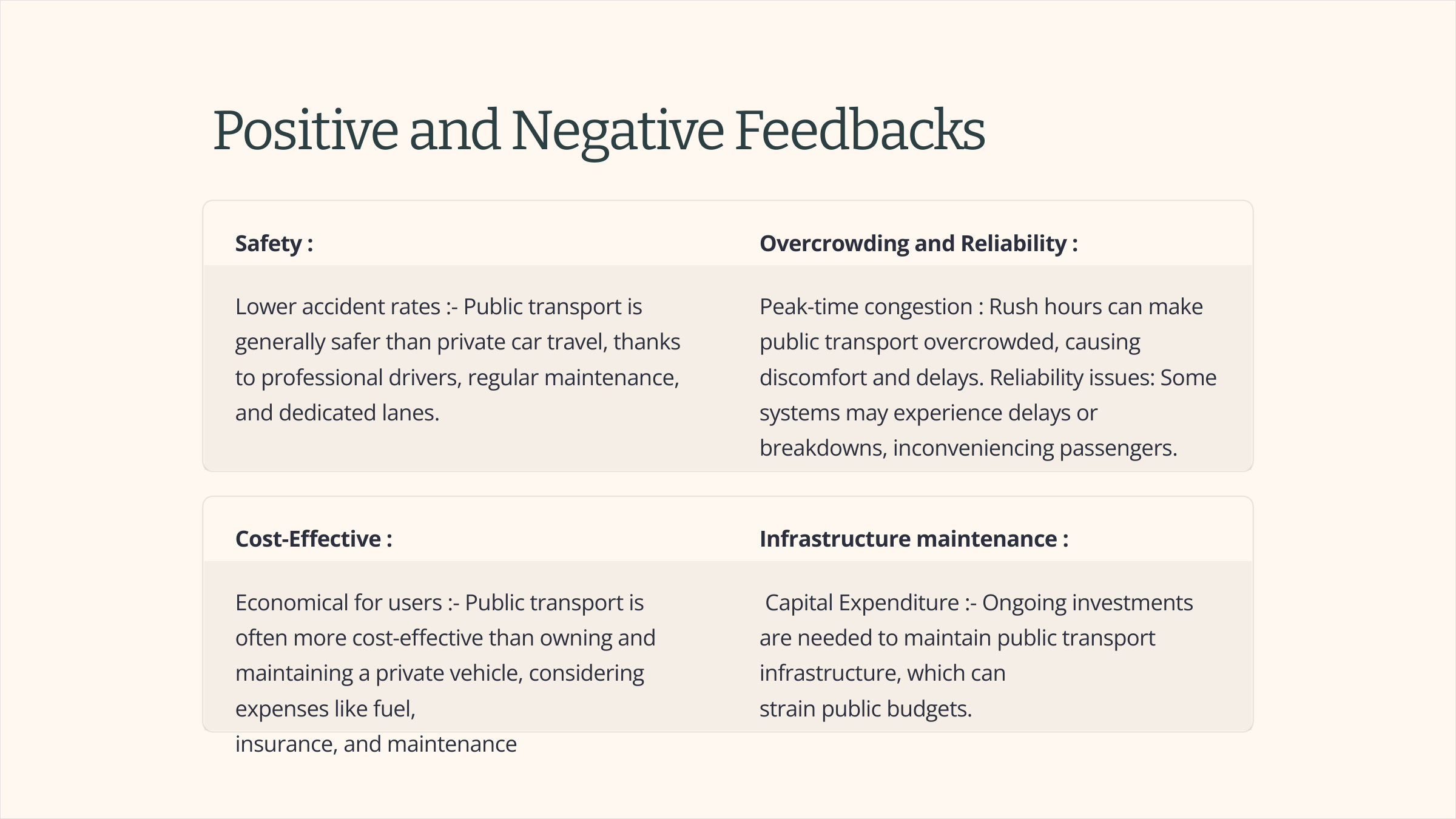

Positive and Negative Feedbacks

Safety :
Overcrowding and Reliability :

Lower accident rates :- Public transport is generally safer than private car travel, thanks to professional drivers, regular maintenance, and dedicated lanes.
Peak-time congestion : Rush hours can make public transport overcrowded, causing discomfort and delays. Reliability issues: Some systems may experience delays or breakdowns, inconveniencing passengers.

Cost-Effective :
Infrastructure maintenance :

Economical for users :- Public transport is often more cost-effective than owning and maintaining a private vehicle, considering expenses like fuel, insurance, and maintenance
 Capital Expenditure :- Ongoing investments are needed to maintain public transport infrastructure, which can strain public budgets.